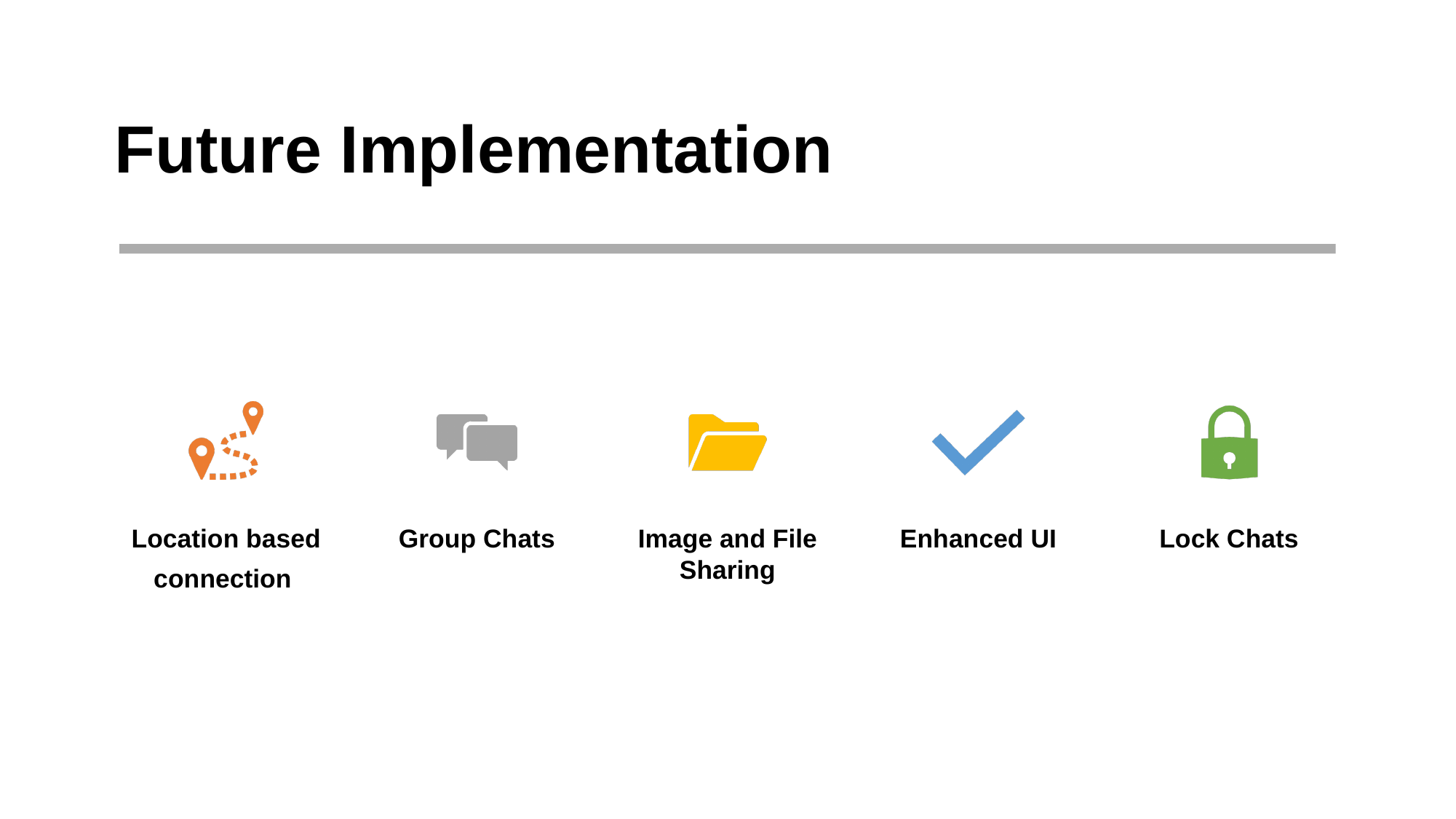

# Future Implementation

Location based
connection
Group Chats
Image and File Sharing
Enhanced UI
Lock Chats